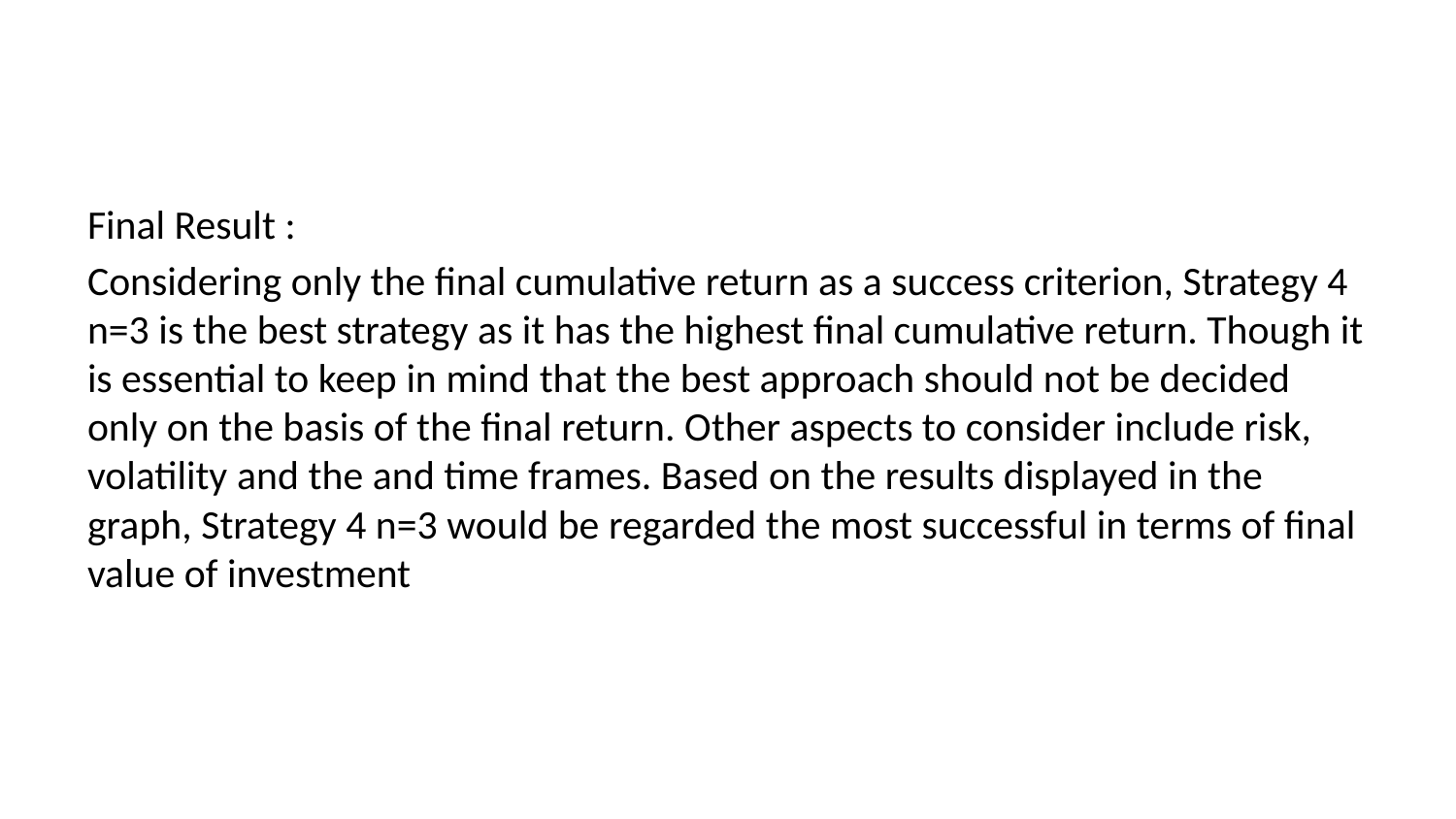

Final Result :
Considering only the final cumulative return as a success criterion, Strategy 4 n=3 is the best strategy as it has the highest final cumulative return. Though it is essential to keep in mind that the best approach should not be decided only on the basis of the final return. Other aspects to consider include risk, volatility and the and time frames. Based on the results displayed in the graph, Strategy 4 n=3 would be regarded the most successful in terms of final value of investment